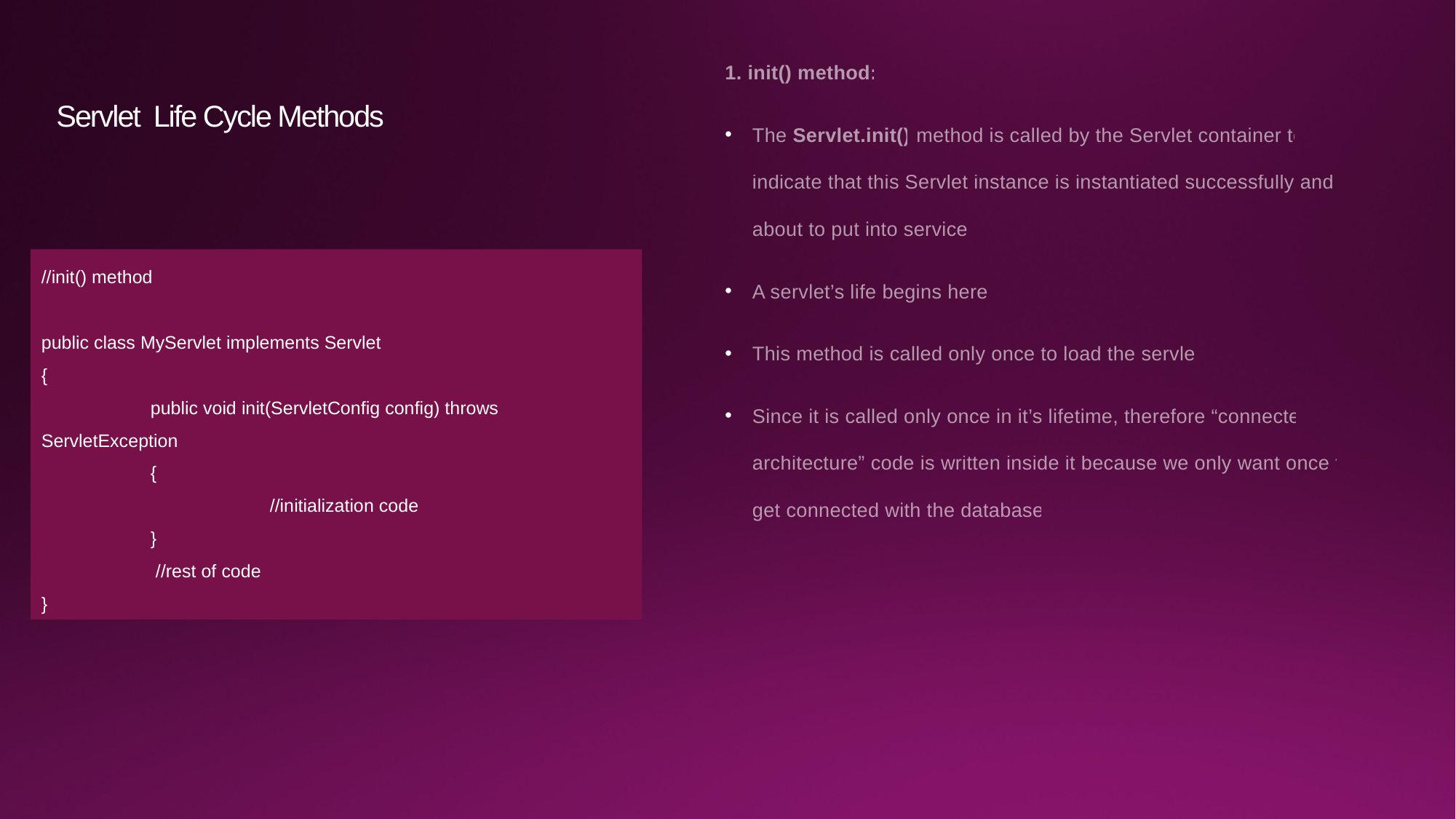

1. init() method:
The Servlet.init() method is called by the Servlet container to indicate that this Servlet instance is instantiated successfully and is about to put into service.
A servlet’s life begins here .
This method is called only once to load the servlet.
Since it is called only once in it’s lifetime, therefore “connected architecture” code is written inside it because we only want once to get connected with the database.
# Servlet  Life Cycle Methods
//init() method

public class MyServlet implements Servlet
{
 	public void init(ServletConfig config) throws ServletException
	{
      		  //initialization code
   	}
   	 //rest of code
}